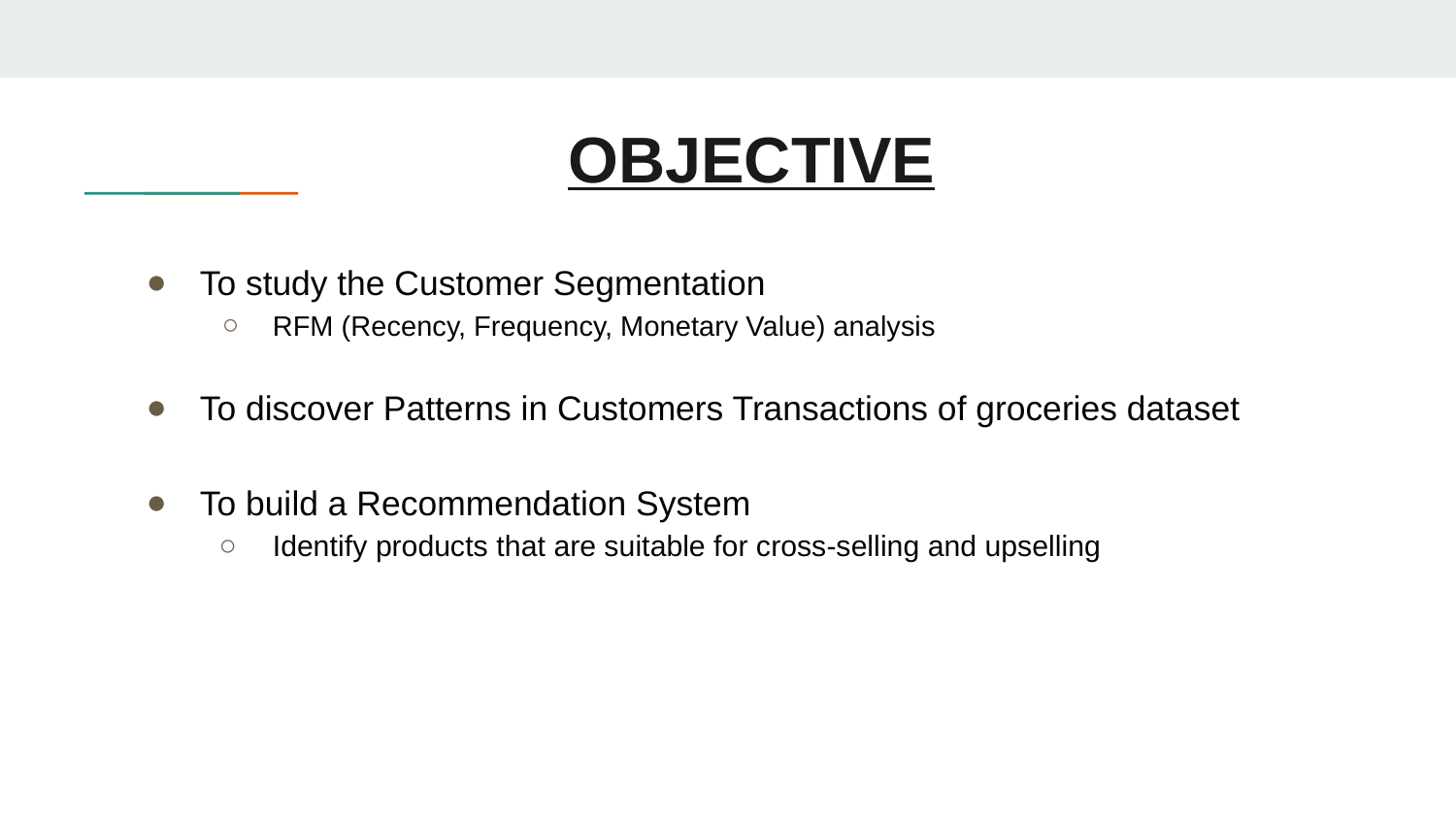

# OBJECTIVE
To study the Customer Segmentation
RFM (Recency, Frequency, Monetary Value) analysis

To discover Patterns in Customers Transactions of groceries dataset

To build a Recommendation System
Identify products that are suitable for cross-selling and upselling